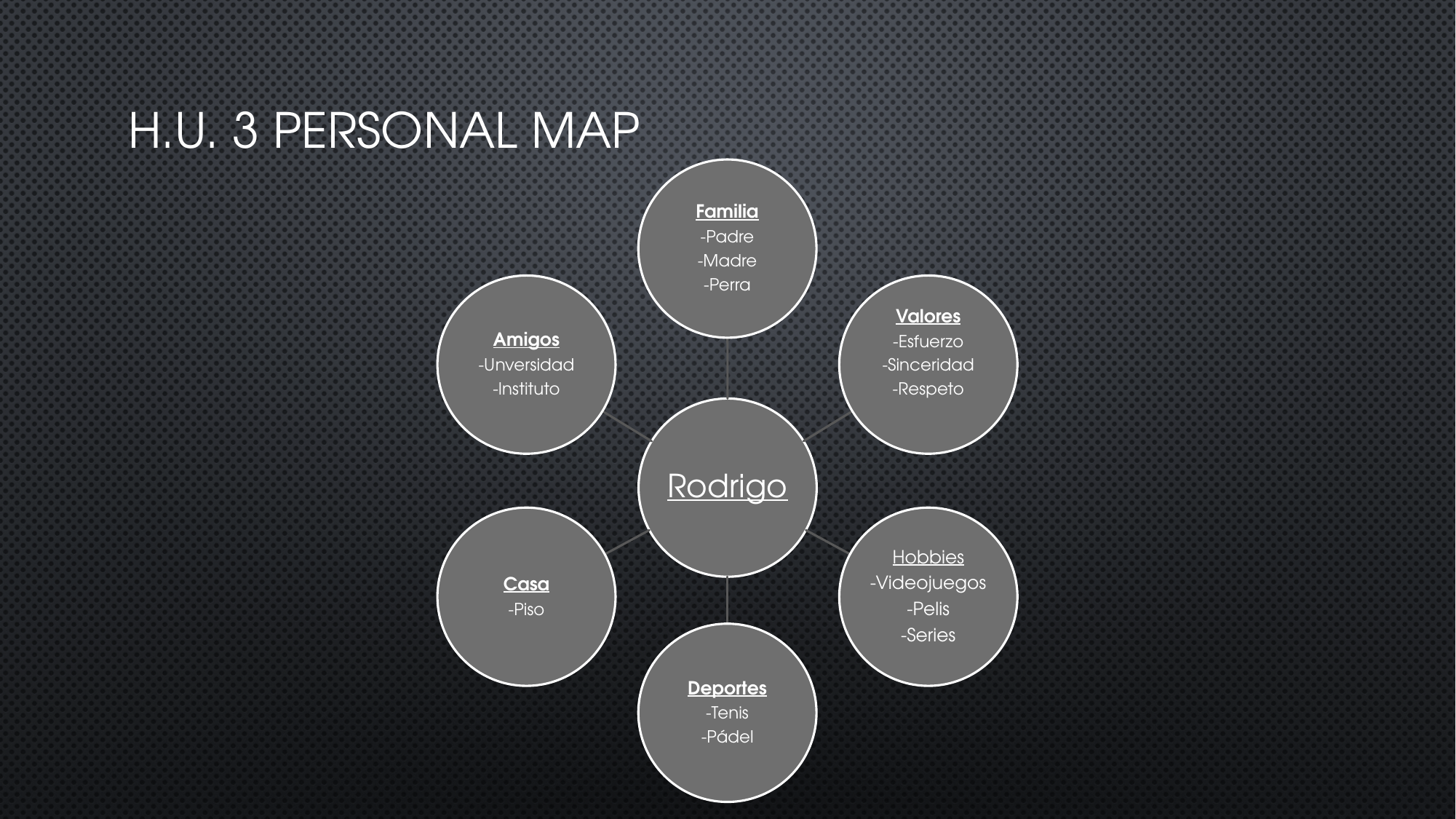

# h.u. 3 Personal map
Rodrigo

Familia
-Padre
-Madre
-Perra

Valores
-Esfuerzo
-Sinceridad
-Respeto

Hobbies
-Videojuegos
-Pelis
-Series

Deportes
-Tenis
-Pádel

Casa
-Piso

Amigos
-Unversidad
-Instituto